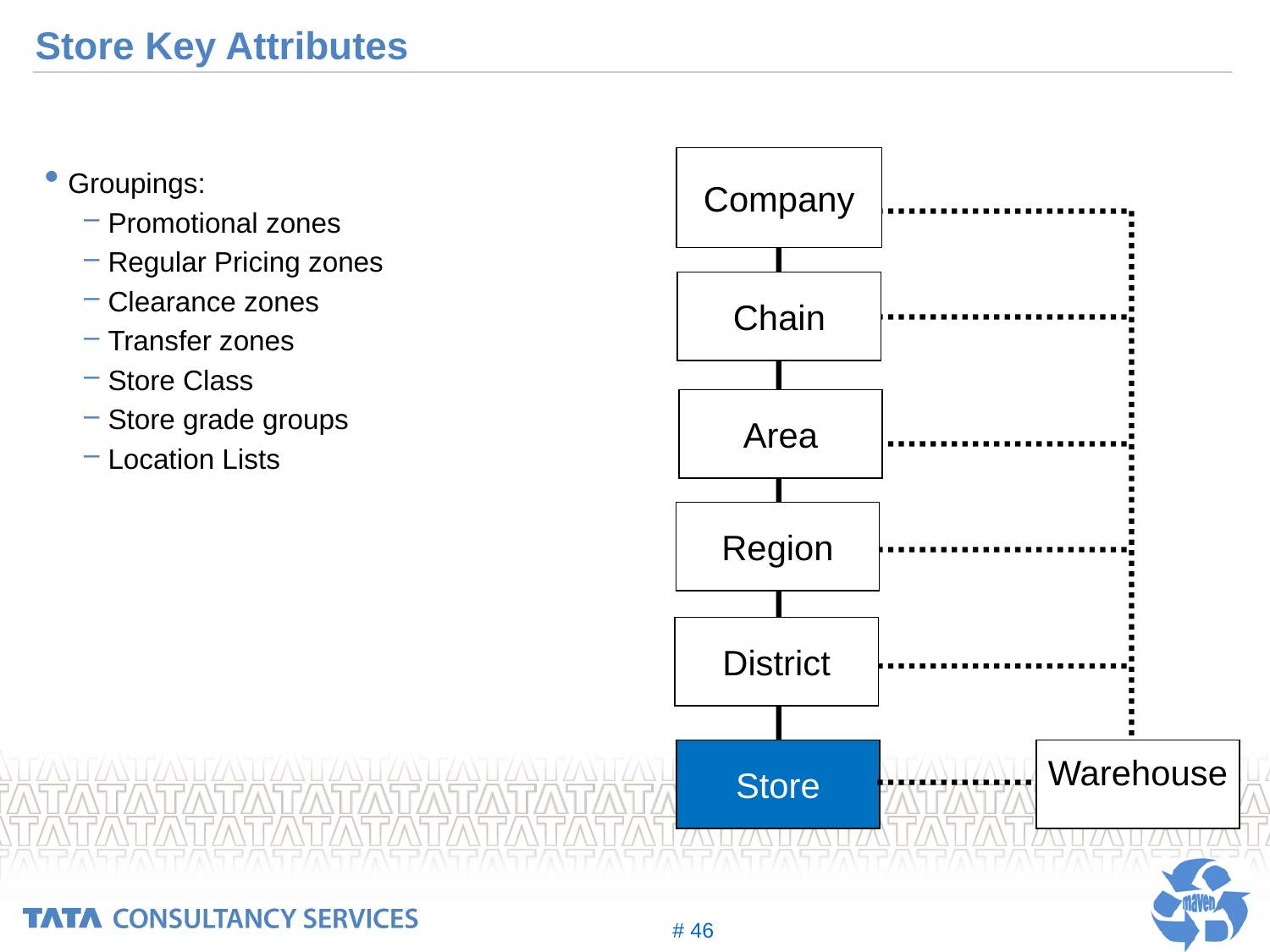

# Store Key Attributes
Company

Chain

Area

Region

District

Store
Warehouse

Groupings:
Promotional zones
Regular Pricing zones
Clearance zones
Transfer zones
Store Class
Store grade groups
Location Lists